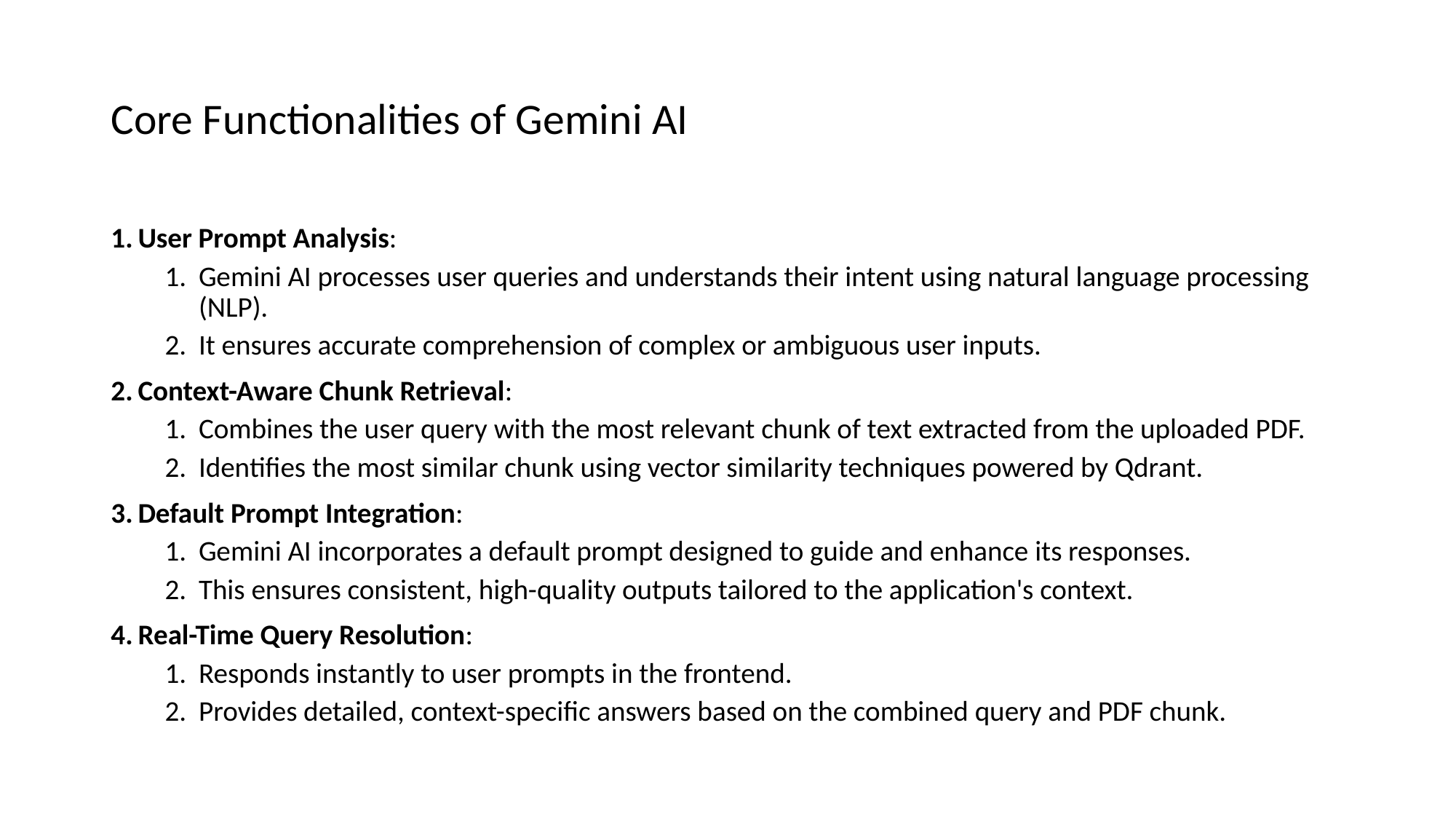

# Core Functionalities of Gemini AI
User Prompt Analysis:
Gemini AI processes user queries and understands their intent using natural language processing (NLP).
It ensures accurate comprehension of complex or ambiguous user inputs.
Context-Aware Chunk Retrieval:
Combines the user query with the most relevant chunk of text extracted from the uploaded PDF.
Identifies the most similar chunk using vector similarity techniques powered by Qdrant.
Default Prompt Integration:
Gemini AI incorporates a default prompt designed to guide and enhance its responses.
This ensures consistent, high-quality outputs tailored to the application's context.
Real-Time Query Resolution:
Responds instantly to user prompts in the frontend.
Provides detailed, context-specific answers based on the combined query and PDF chunk.